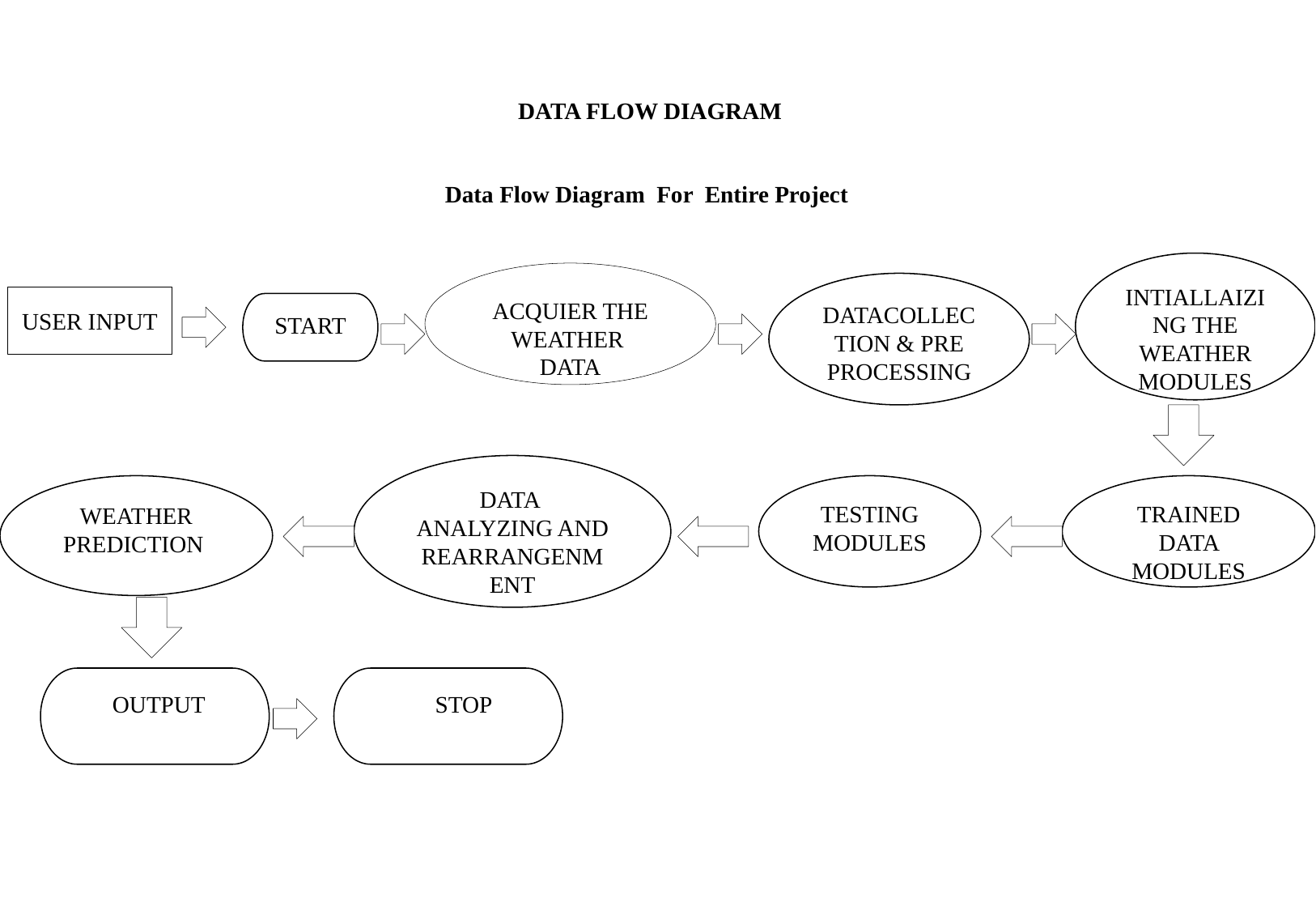

# DATA FLOW DIAGRAM
Data Flow Diagram  For  Entire Project
INTIALLAIZING THE WEATHER MODULES

ACQUIER THE WEATHER  DATA

DATACOLLECTION & PRE PROCESSING

USER INPUT
START

DATA  ANALYZING AND REARRANGENMENT

WEATHER PREDICTION

TESTING MODULES
TRAINED DATA MODULES

        OUTPUT
             STOP